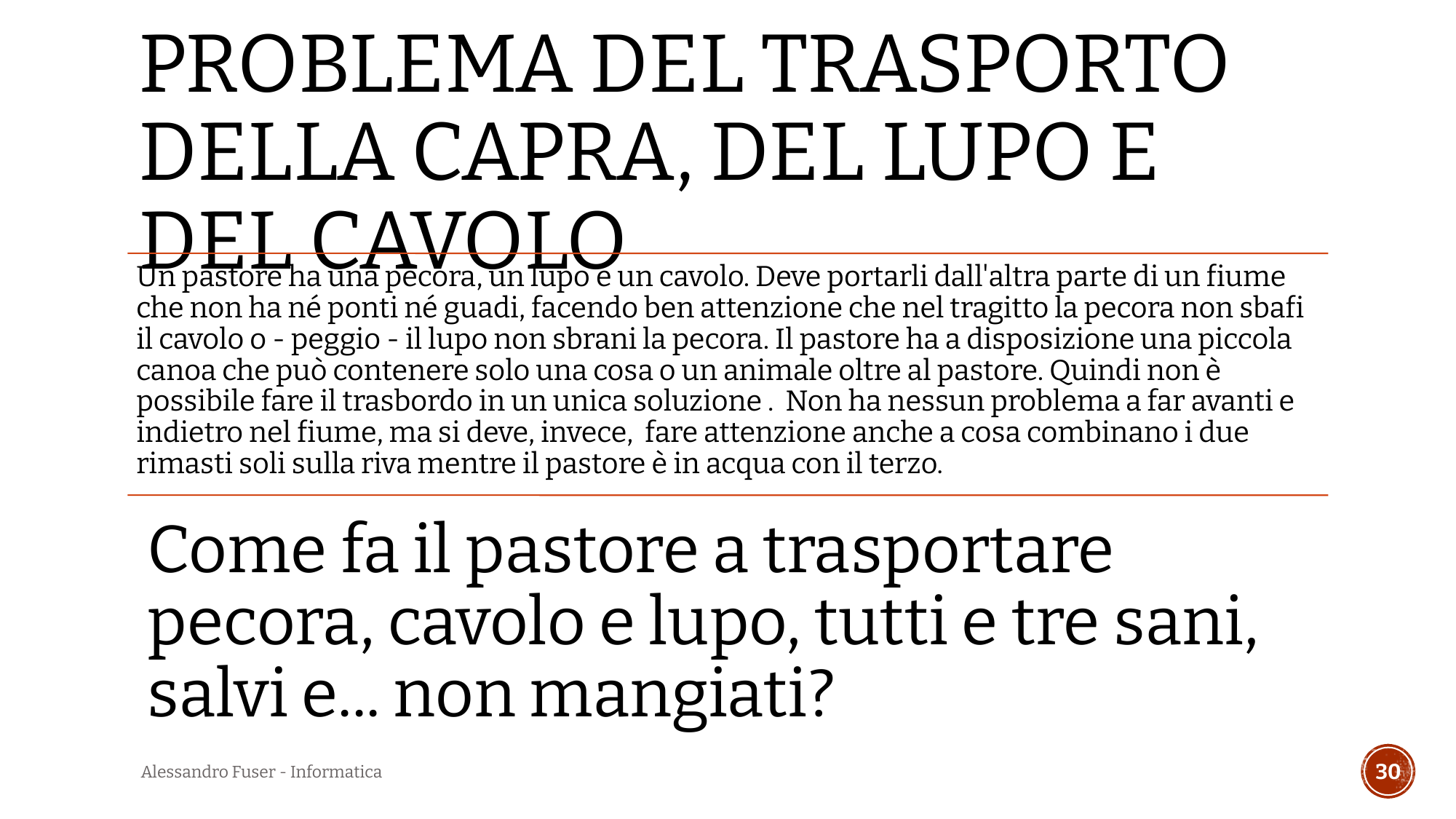

# Problema del trasporto della capra, del lupo e del cavolo
Un pastore ha una pecora, un lupo e un cavolo. Deve portarli dall'altra parte di un fiume che non ha né ponti né guadi, facendo ben attenzione che nel tragitto la pecora non sbafi il cavolo o - peggio - il lupo non sbrani la pecora. Il pastore ha a disposizione una piccola canoa che può contenere solo una cosa o un animale oltre al pastore. Quindi non è possibile fare il trasbordo in un unica soluzione .  Non ha nessun problema a far avanti e indietro nel fiume, ma si deve, invece,  fare attenzione anche a cosa combinano i due rimasti soli sulla riva mentre il pastore è in acqua con il terzo.
Come fa il pastore a trasportare pecora, cavolo e lupo, tutti e tre sani, salvi e... non mangiati?
Alessandro Fuser - Informatica
30